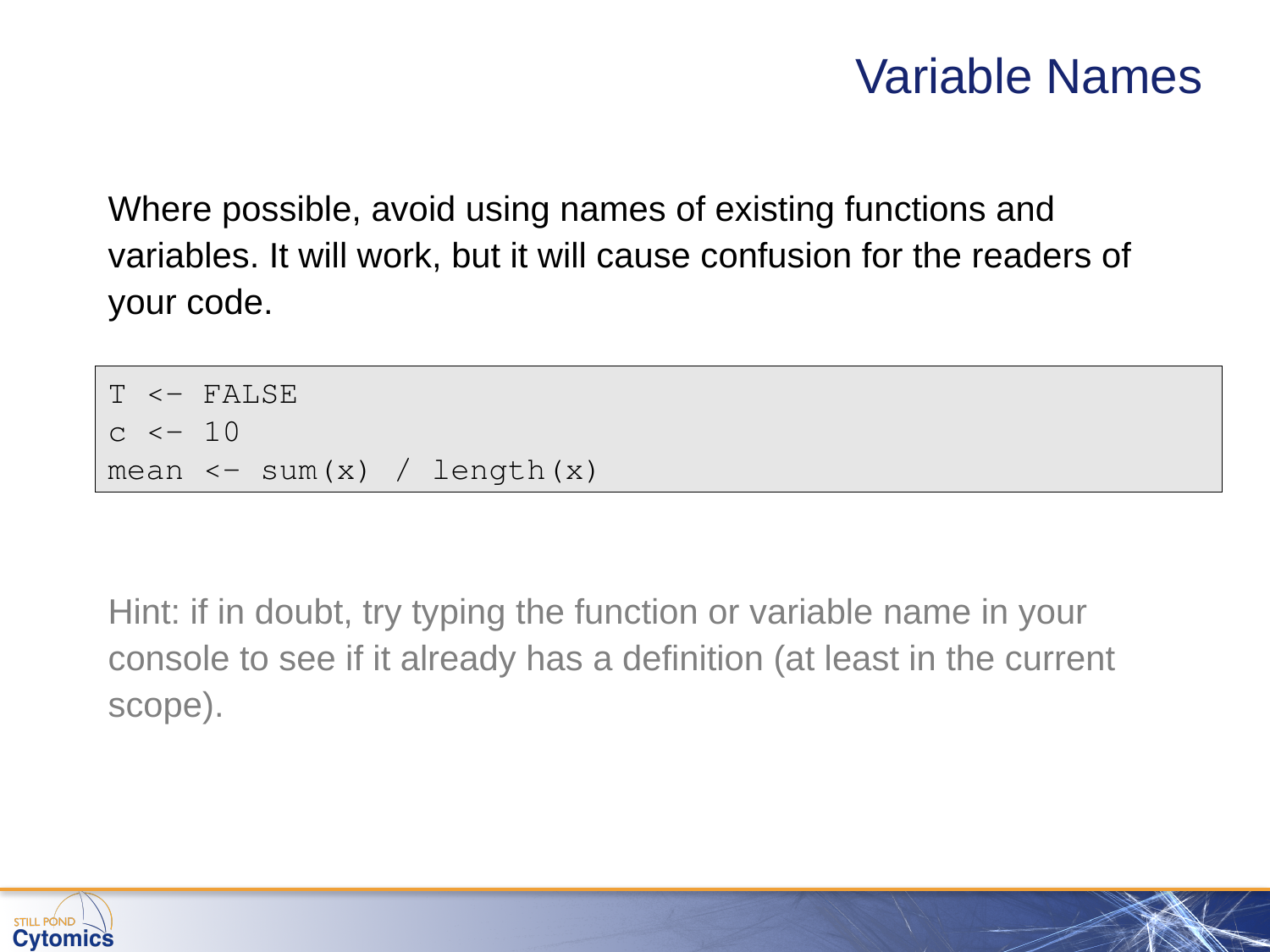

# Variable Names
Where possible, avoid using names of existing functions and variables. It will work, but it will cause confusion for the readers of your code.
T <- FALSE
c <- 10
mean <- sum(x) / length(x)
Hint: if in doubt, try typing the function or variable name in your console to see if it already has a definition (at least in the current scope).